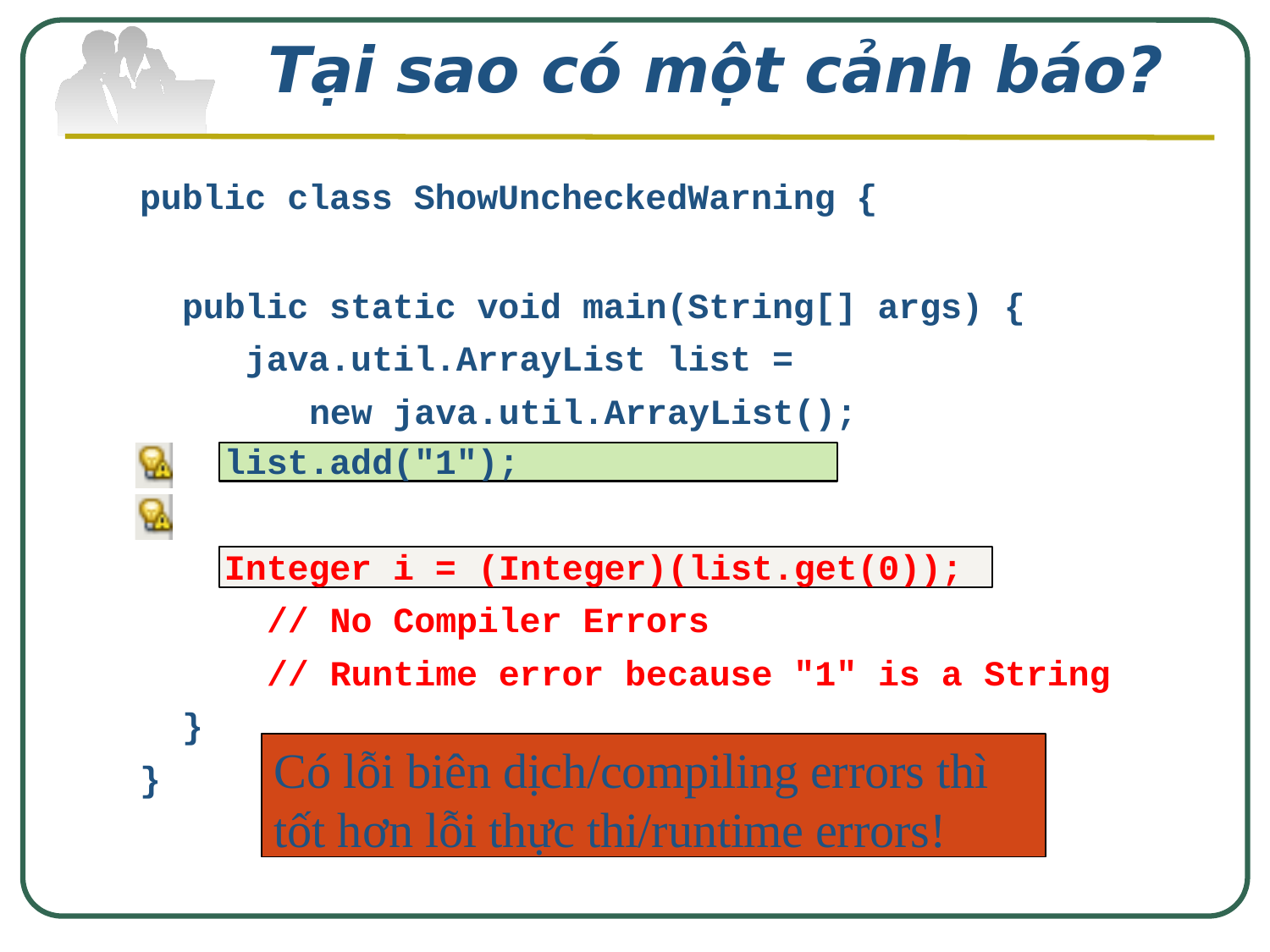

# Tại sao có một cảnh báo?
public class ShowUncheckedWarning {

public static void main(String[] args) {  java.util.ArrayList list =
new java.util.ArrayList();

list.add("1");

Integer i = (Integer)(list.get(0));
// No Compiler Errors
// Runtime error because "1" is a String
}
}
Có lỗi biên dịch/compiling errors thì tốt hơn lỗi thực thi/runtime errors!